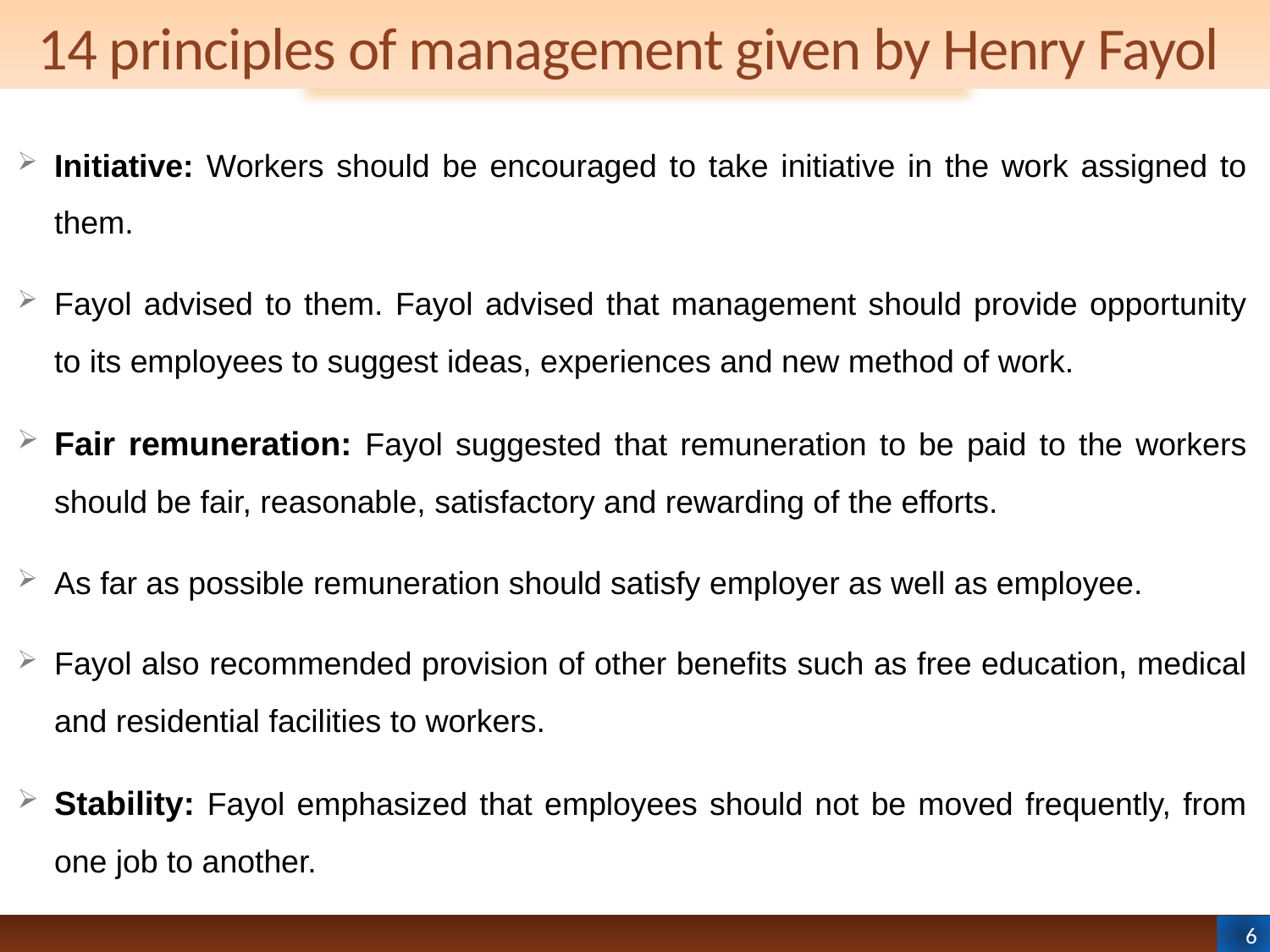

# 14 principles of management given by Henry Fayol
Initiative: Workers should be encouraged to take initiative in the work assigned to them.
Fayol advised to them. Fayol advised that management should provide opportunity to its employees to suggest ideas, experiences and new method of work.
Fair remuneration: Fayol suggested that remuneration to be paid to the workers should be fair, reasonable, satisfactory and rewarding of the efforts.
As far as possible remuneration should satisfy employer as well as employee.
Fayol also recommended provision of other benefits such as free education, medical and residential facilities to workers.
Stability: Fayol emphasized that employees should not be moved frequently, from one job to another.
6